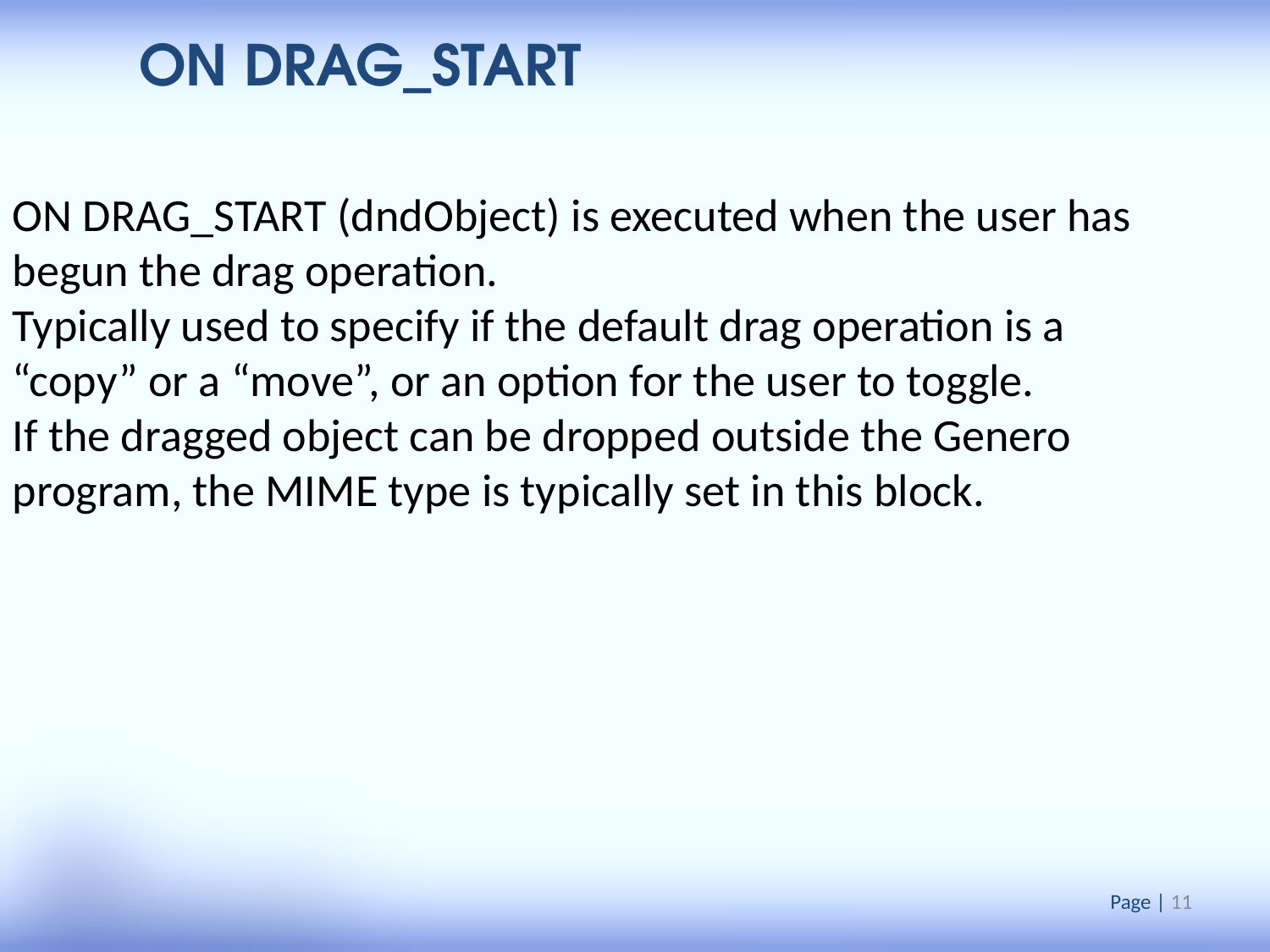

ON DRAG_START
ON DRAG_START (dndObject) is executed when the user has begun the drag operation.
Typically used to specify if the default drag operation is a “copy” or a “move”, or an option for the user to toggle.
If the dragged object can be dropped outside the Genero program, the MIME type is typically set in this block.